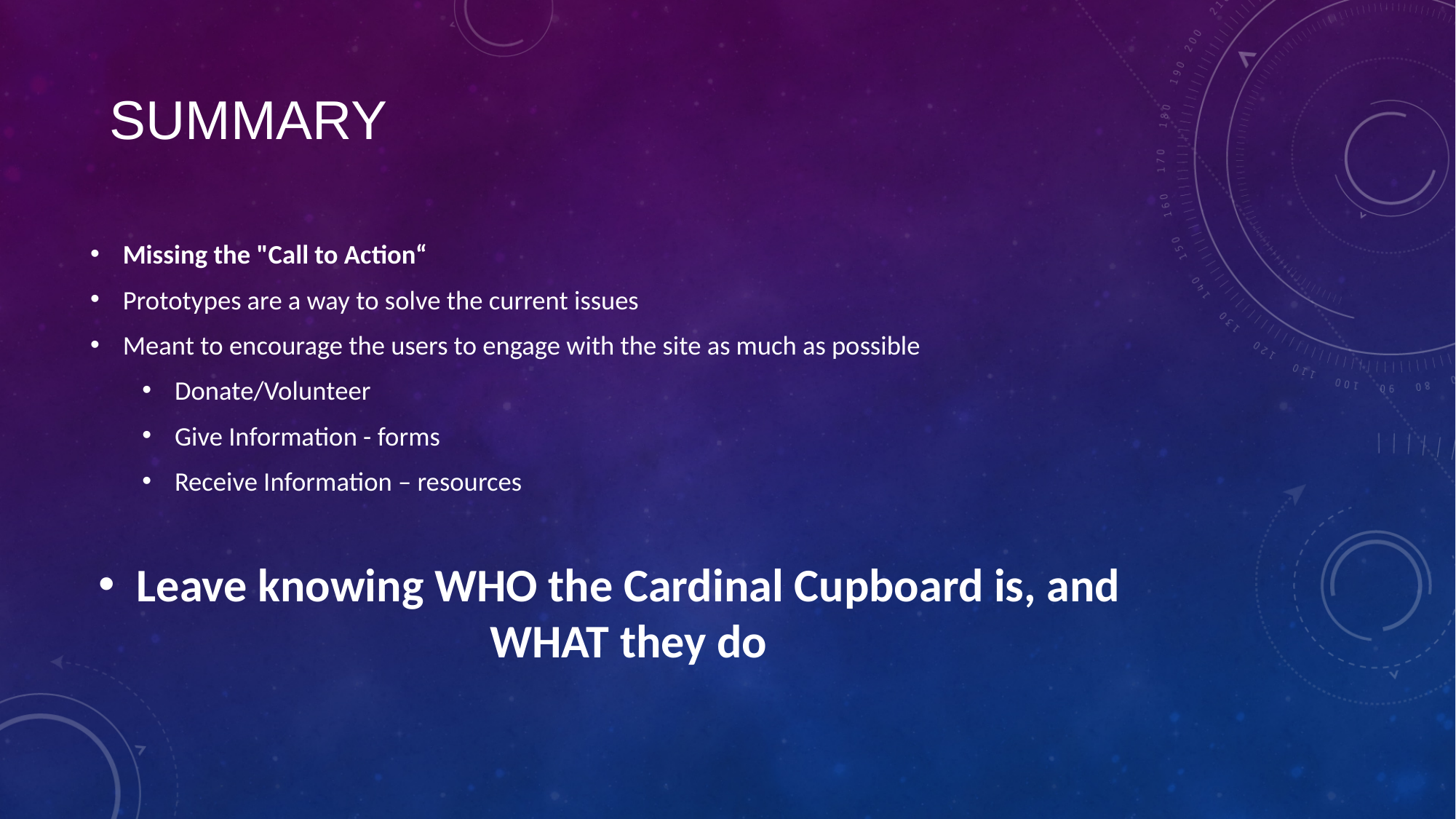

# summary

Missing the "Call to Action“
Prototypes are a way to solve the current issues
Meant to encourage the users to engage with the site as much as possible
Donate/Volunteer
Give Information - forms
Receive Information – resources

Leave knowing WHO the Cardinal Cupboard is, and WHAT they do